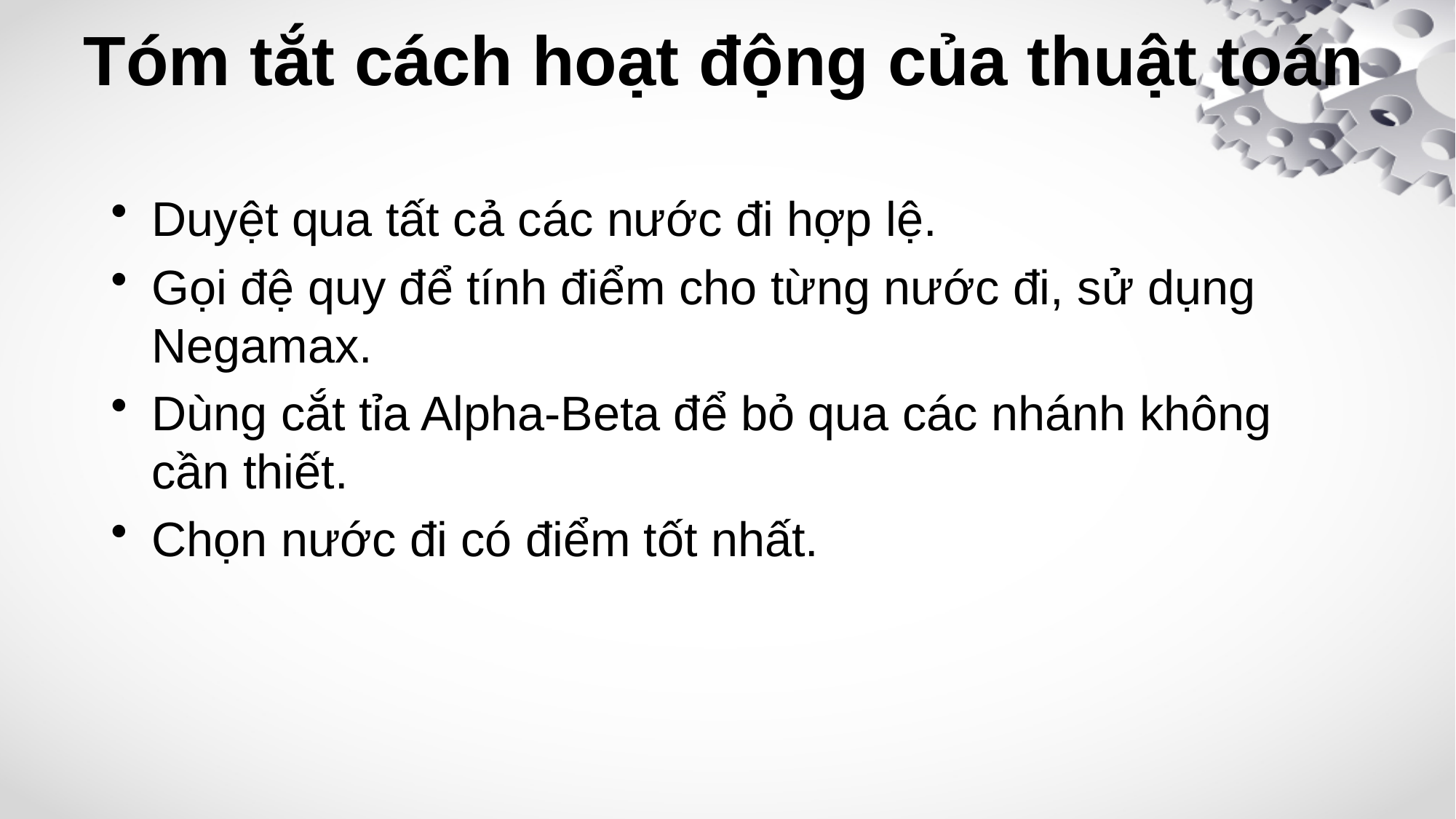

# Tóm tắt cách hoạt động của thuật toán
Duyệt qua tất cả các nước đi hợp lệ.
Gọi đệ quy để tính điểm cho từng nước đi, sử dụng Negamax.
Dùng cắt tỉa Alpha-Beta để bỏ qua các nhánh không cần thiết.
Chọn nước đi có điểm tốt nhất.